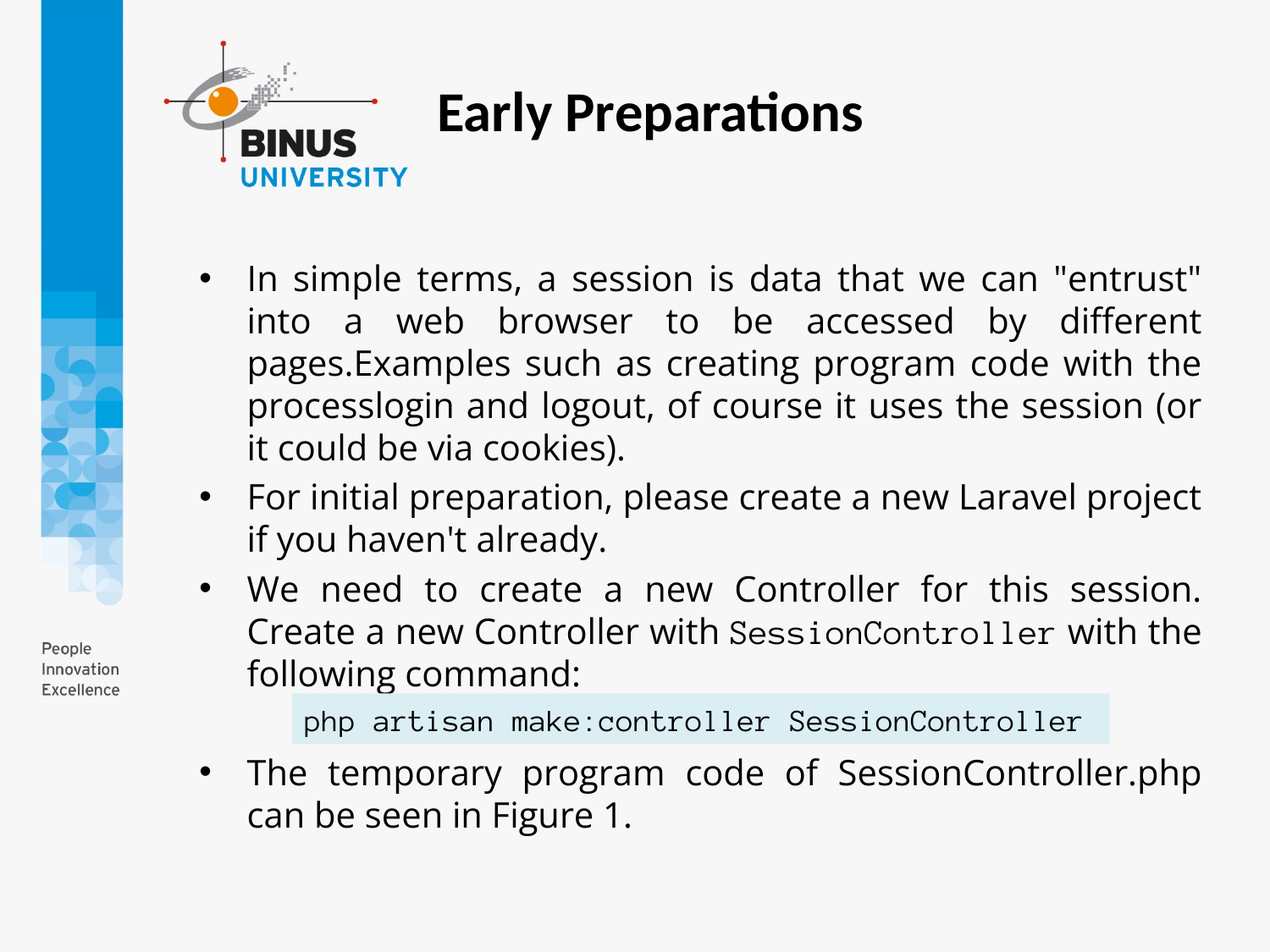

Early Preparations
In simple terms, a session is data that we can "entrust" into a web browser to be accessed by different pages.Examples such as creating program code with the processlogin and logout, of course it uses the session (or it could be via cookies).
For initial preparation, please create a new Laravel project if you haven't already.
We need to create a new Controller for this session. Create a new Controller with SessionController with the following command:

The temporary program code of SessionController.php can be seen in Figure 1.
php artisan make:controller SessionController